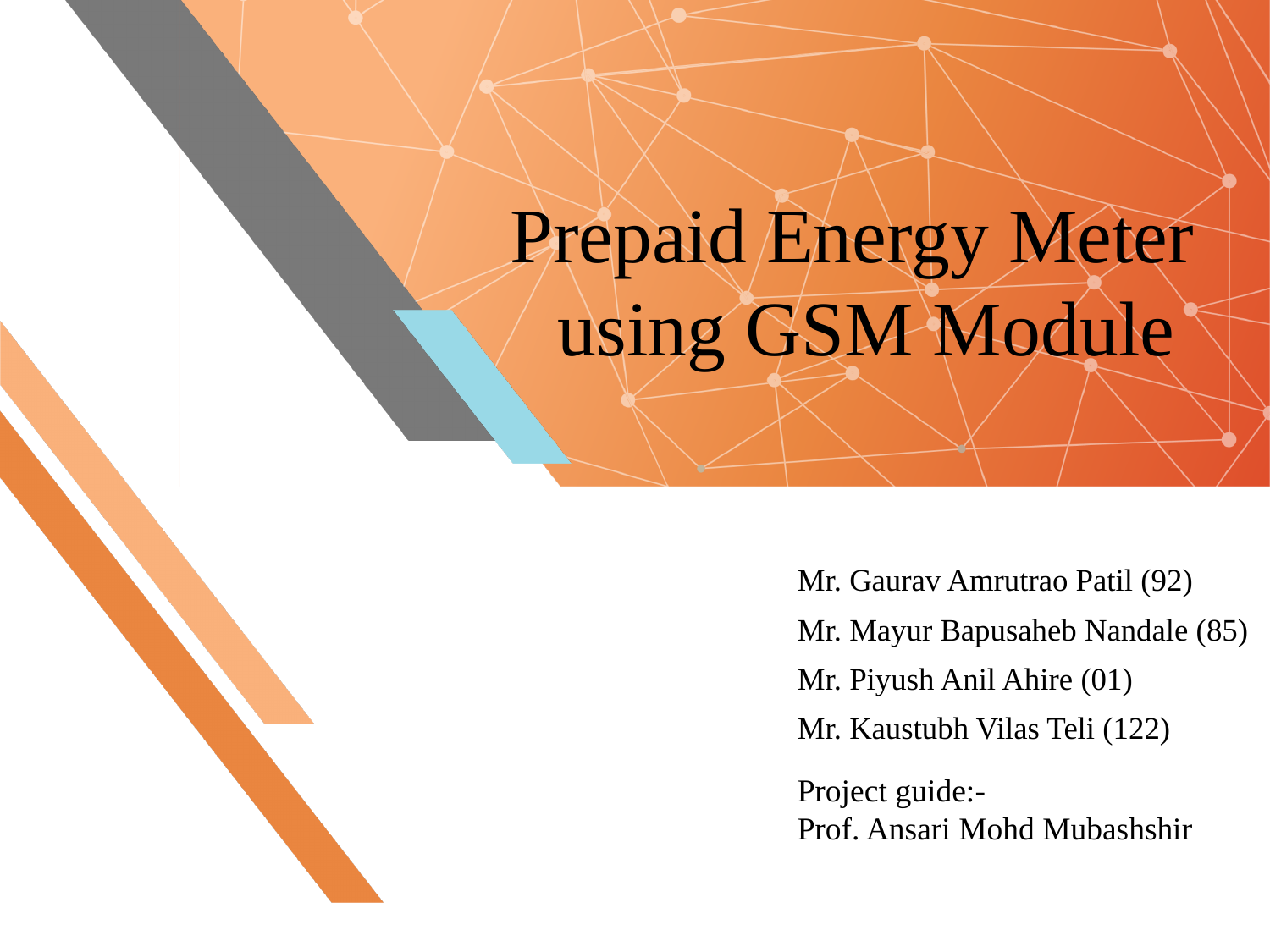

# Prepaid Energy Meter using GSM Module

Mr. Gaurav Amrutrao Patil (92)
Mr. Mayur Bapusaheb Nandale (85)
Mr. Piyush Anil Ahire (01)
Mr. Kaustubh Vilas Teli (122)

Project guide:-
Prof. Ansari Mohd Mubashshir